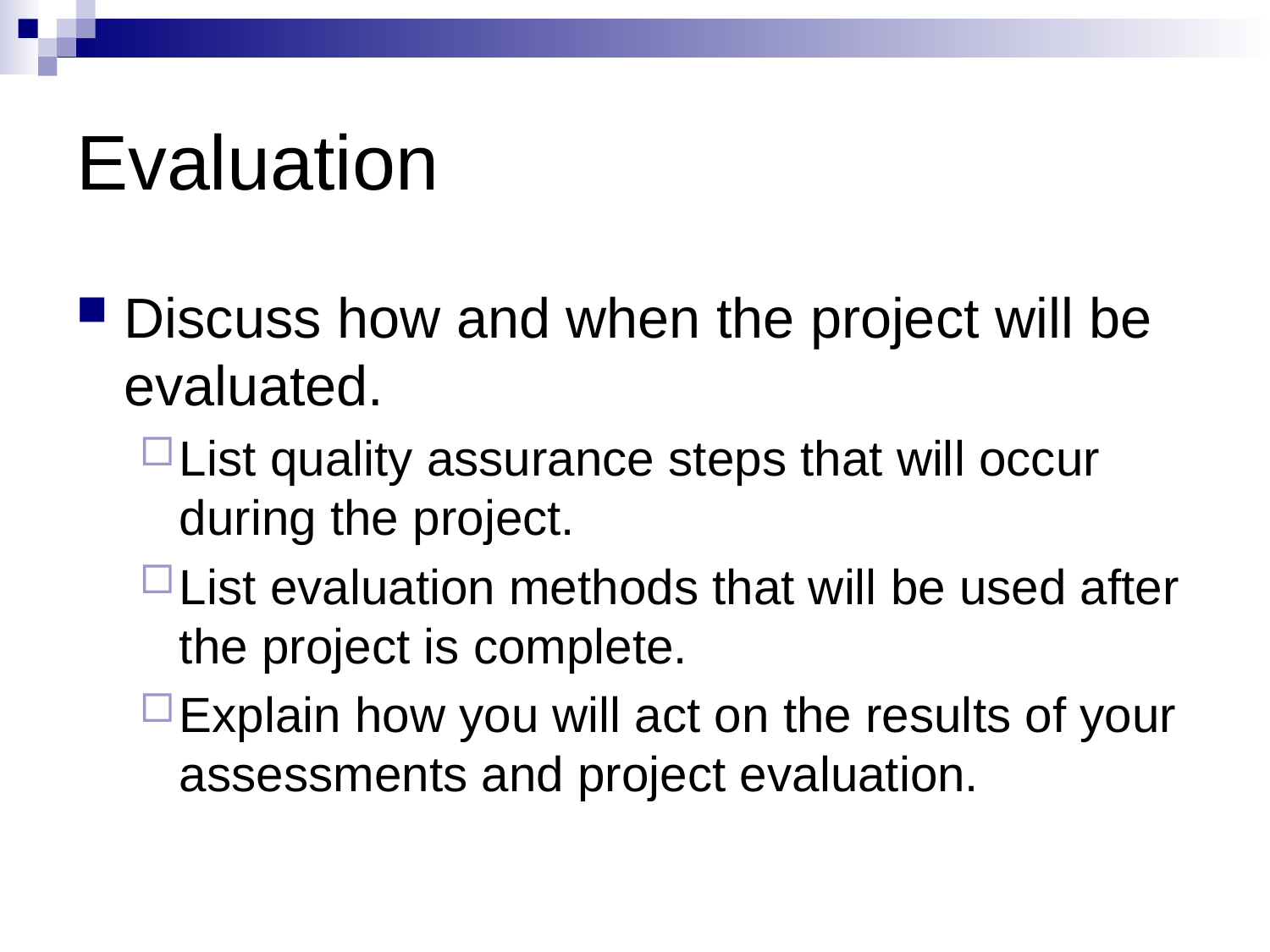

# Evaluation
Discuss how and when the project will be evaluated.
List quality assurance steps that will occur during the project.
List evaluation methods that will be used after the project is complete.
Explain how you will act on the results of your assessments and project evaluation.